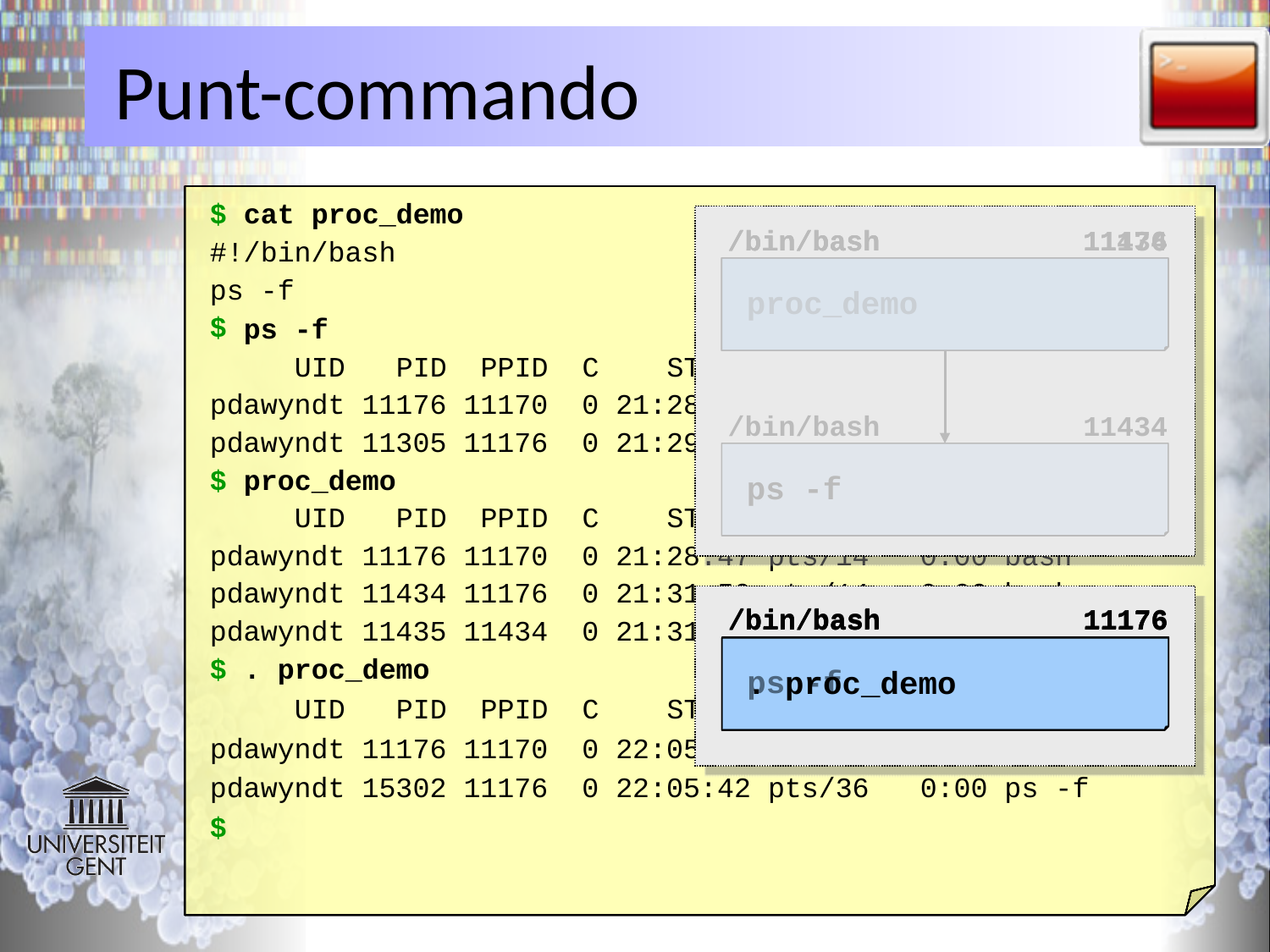

# Punt-commando
$ cat proc_demo
#!/bin/bash
ps -f
$

  ps -f

     UID   PID  PPID  C    STIME TTY      TIME CMD
pdawyndt 11176 11170  0 21:28:47 pts/14   0:00 bash
pdawyndt 11305 11176  0 21:29:40 pts/14   0:00 ps -f
$

  proc_demo

     UID   PID  PPID  C    STIME TTY      TIME CMD
pdawyndt 11176 11170  0 21:28:47 pts/14   0:00 bash
pdawyndt 11434 11176  0 21:31:59 pts/14   0:00 bash
pdawyndt 11435 11434  0 21:31:59 pts/14   0:00 ps -f
$

  . proc_demo

     UID   PID  PPID  C    STIME TTY      TIME CMD
pdawyndt 11176 11170  0 22:05:24 pts/36   0:00 bash
pdawyndt 15302 11176  0 22:05:42 pts/36   0:00 ps -f
$

/bin/bash            11176

/bin/bash            11176
/bin/bash            11434

proc_demo
/bin/bash            11434
ps -f

/bin/bash            11176
/bin/bash            11176

/bin/bash            11176
ps -f
. proc_demo